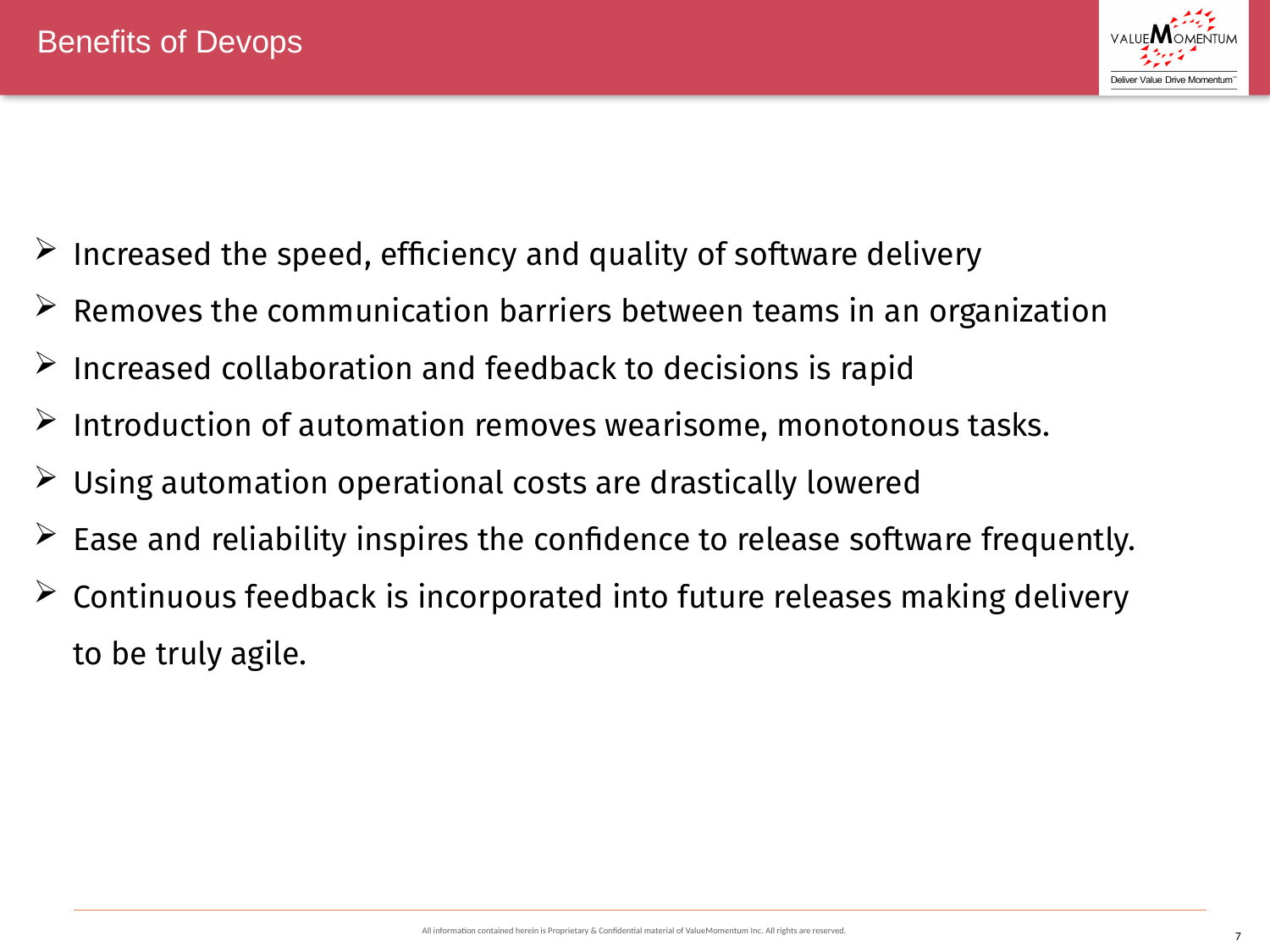

Benefits of Devops
Increased the speed, efficiency and quality of software delivery
Removes the communication barriers between teams in an organization
Increased collaboration and feedback to decisions is rapid
Introduction of automation removes wearisome, monotonous tasks.
Using automation operational costs are drastically lowered
Ease and reliability inspires the confidence to release software frequently.
Continuous feedback is incorporated into future releases making delivery to be truly agile.
Introduction